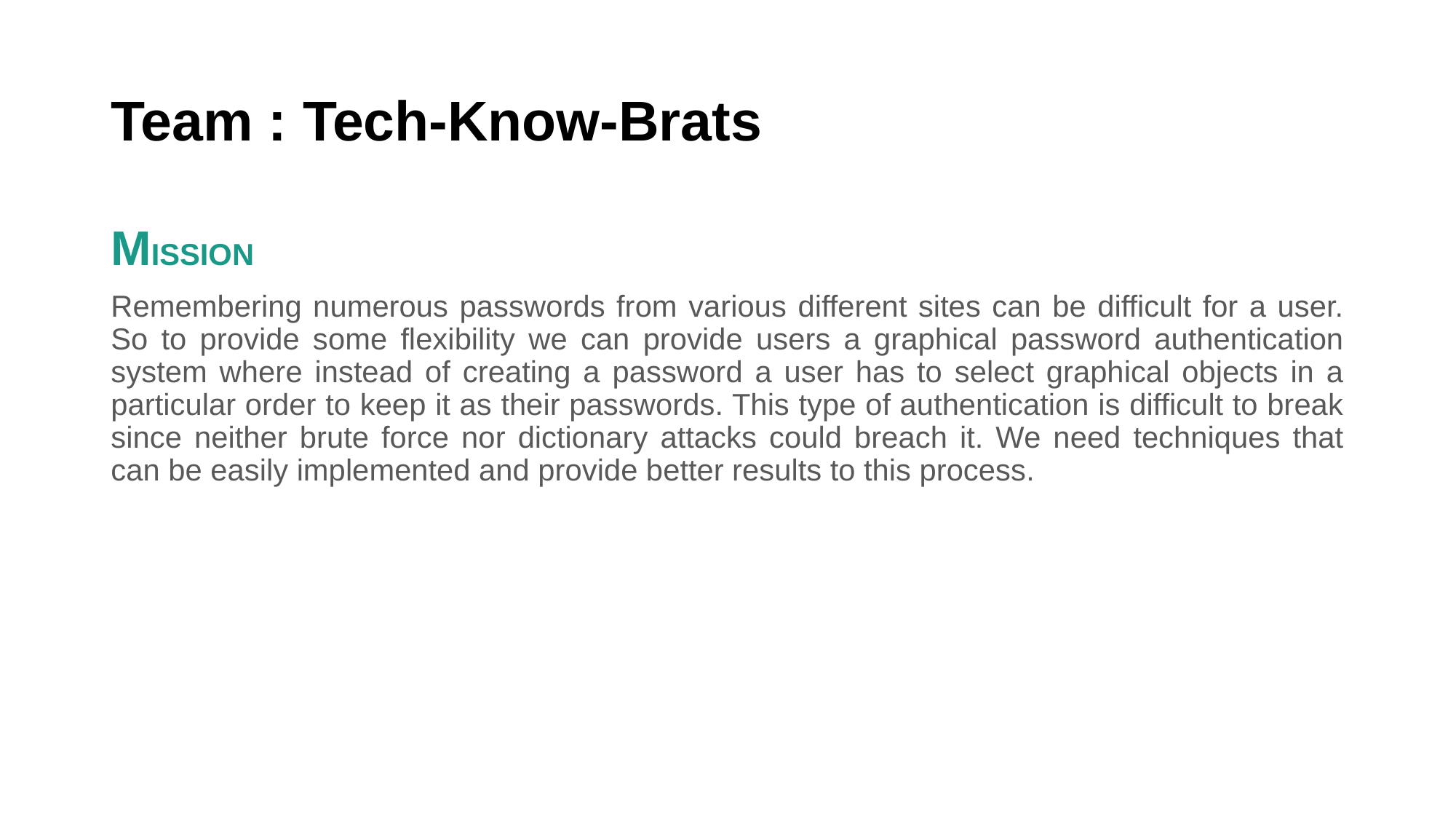

# Team : Tech-Know-Brats
MISSION
Remembering numerous passwords from various different sites can be difficult for a user. So to provide some flexibility we can provide users a graphical password authentication system where instead of creating a password a user has to select graphical objects in a particular order to keep it as their passwords. This type of authentication is difficult to break since neither brute force nor dictionary attacks could breach it. We need techniques that can be easily implemented and provide better results to this process.